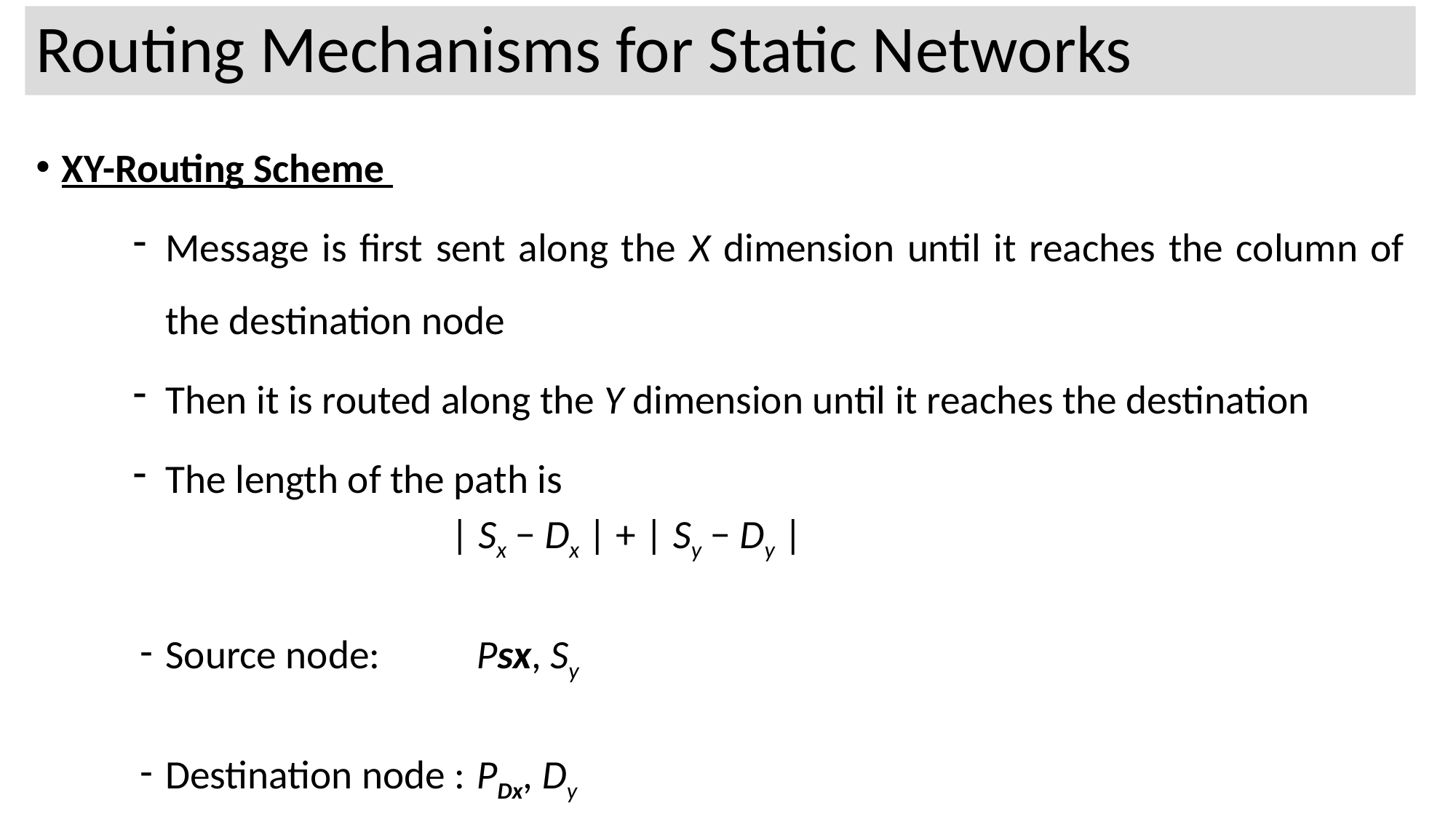

# Routing Mechanisms for Static Networks
XY-Routing Scheme
Message is first sent along the X dimension until it reaches the column of the destination node
Then it is routed along the Y dimension until it reaches the destination
The length of the path is
			| Sx − Dx | + | Sy − Dy |

Source node:		Psx, Sy

Destination node :	PDx, Dy